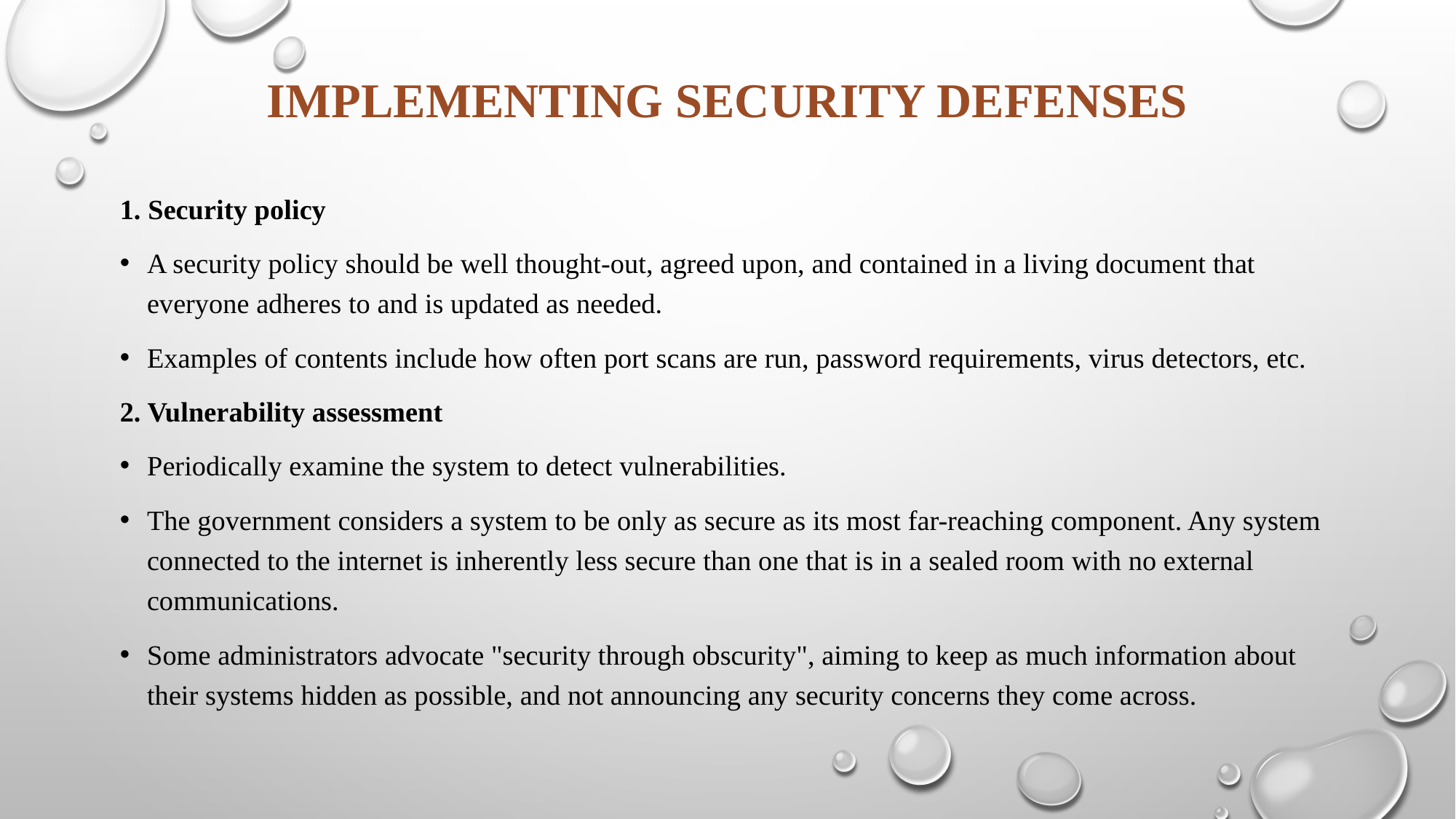

# Implementing Security Defenses
1. Security policy
A security policy should be well thought-out, agreed upon, and contained in a living document that everyone adheres to and is updated as needed.
Examples of contents include how often port scans are run, password requirements, virus detectors, etc.
2. Vulnerability assessment
Periodically examine the system to detect vulnerabilities.
The government considers a system to be only as secure as its most far-reaching component. Any system connected to the internet is inherently less secure than one that is in a sealed room with no external communications.
Some administrators advocate "security through obscurity", aiming to keep as much information about their systems hidden as possible, and not announcing any security concerns they come across.